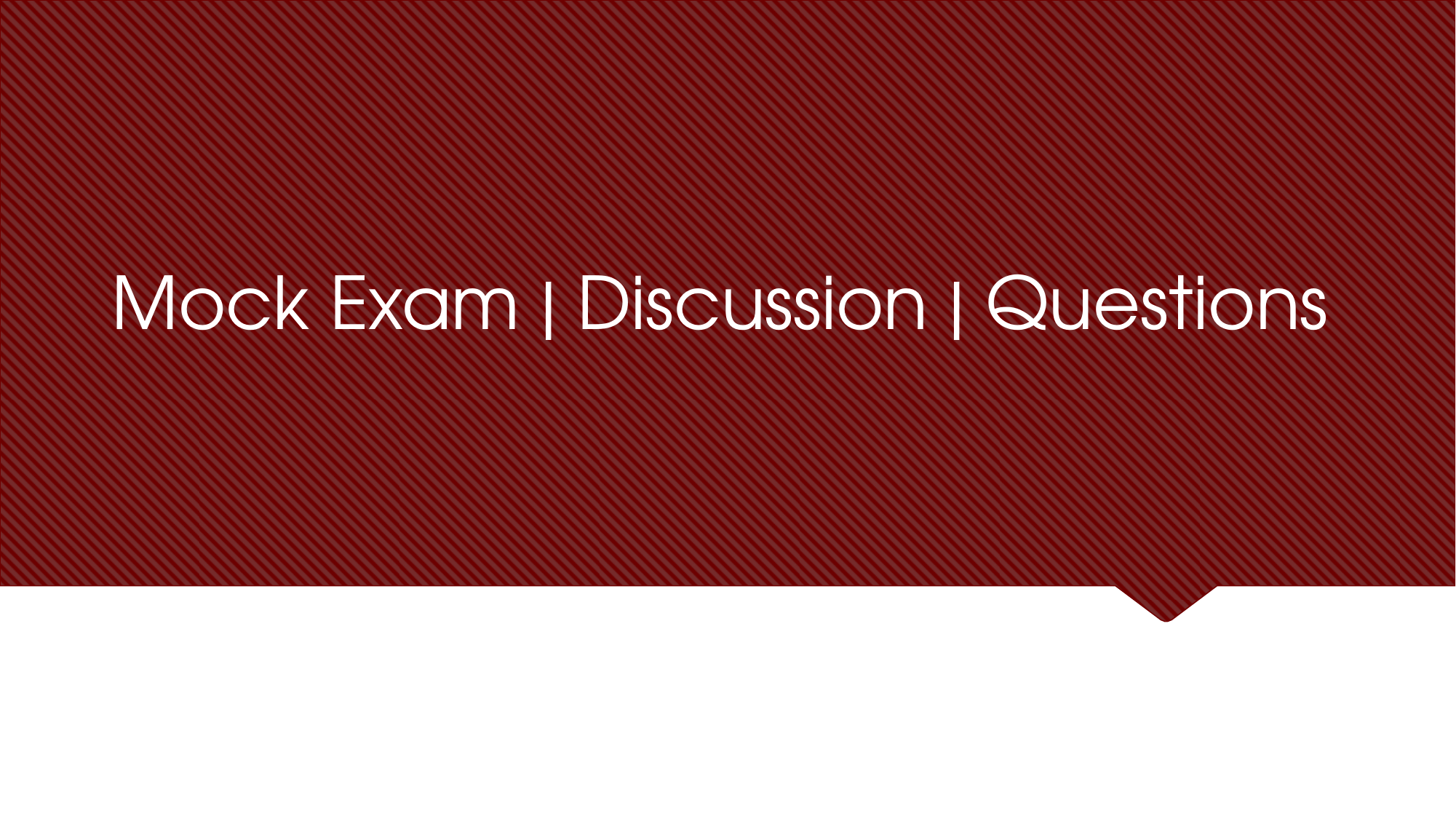

# Mock Exam | Discussion | Questions